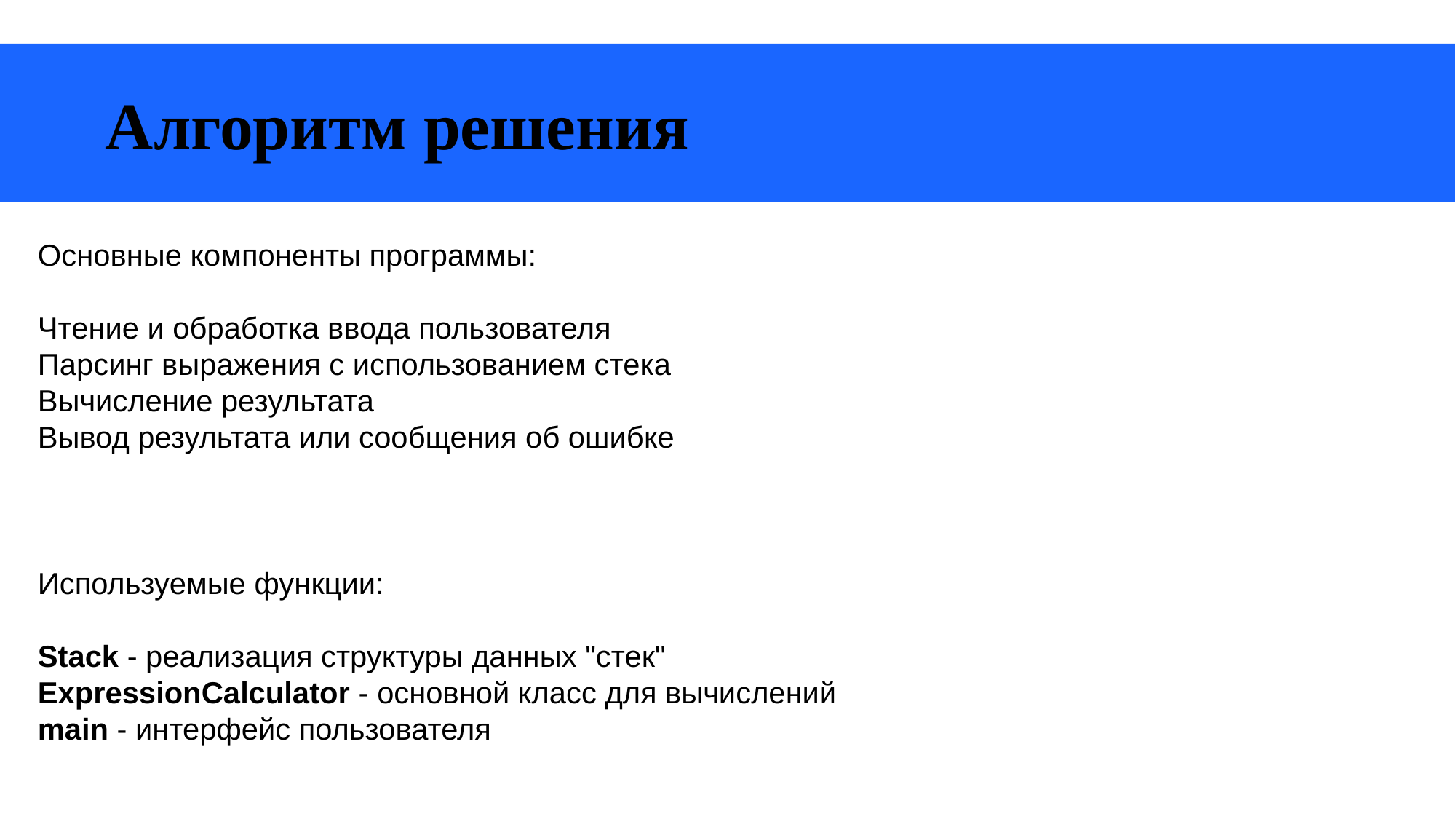

# Алгоритм решения
Основные компоненты программы:

Чтение и обработка ввода пользователя
Парсинг выражения с использованием стека
Вычисление результата
Вывод результата или сообщения об ошибке

Используемые функции:

Stack - реализация структуры данных "стек"
ExpressionCalculator - основной класс для вычислений
main - интерфейс пользователя